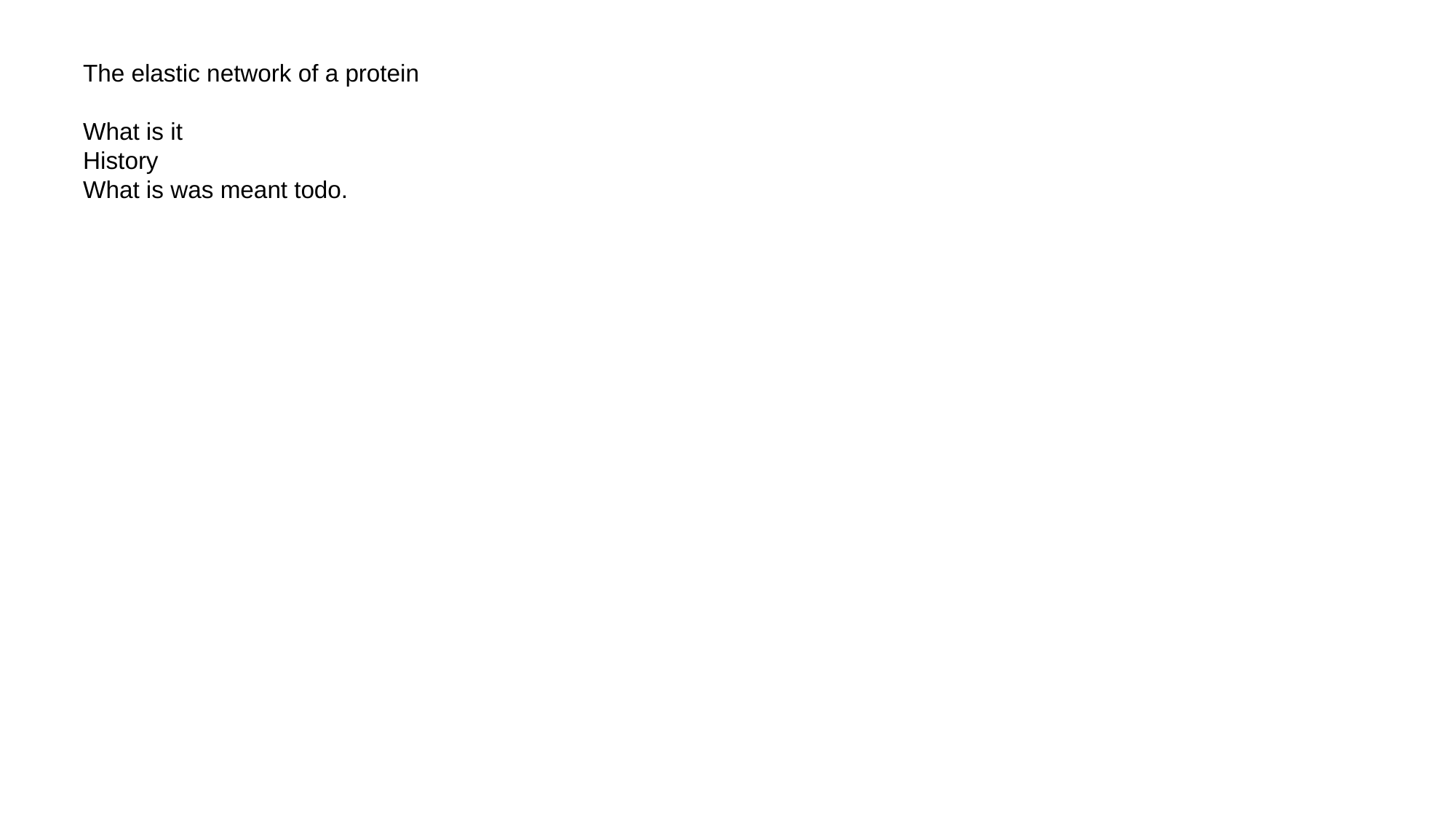

The elastic network of a protein

What is it
History
What is was meant todo.